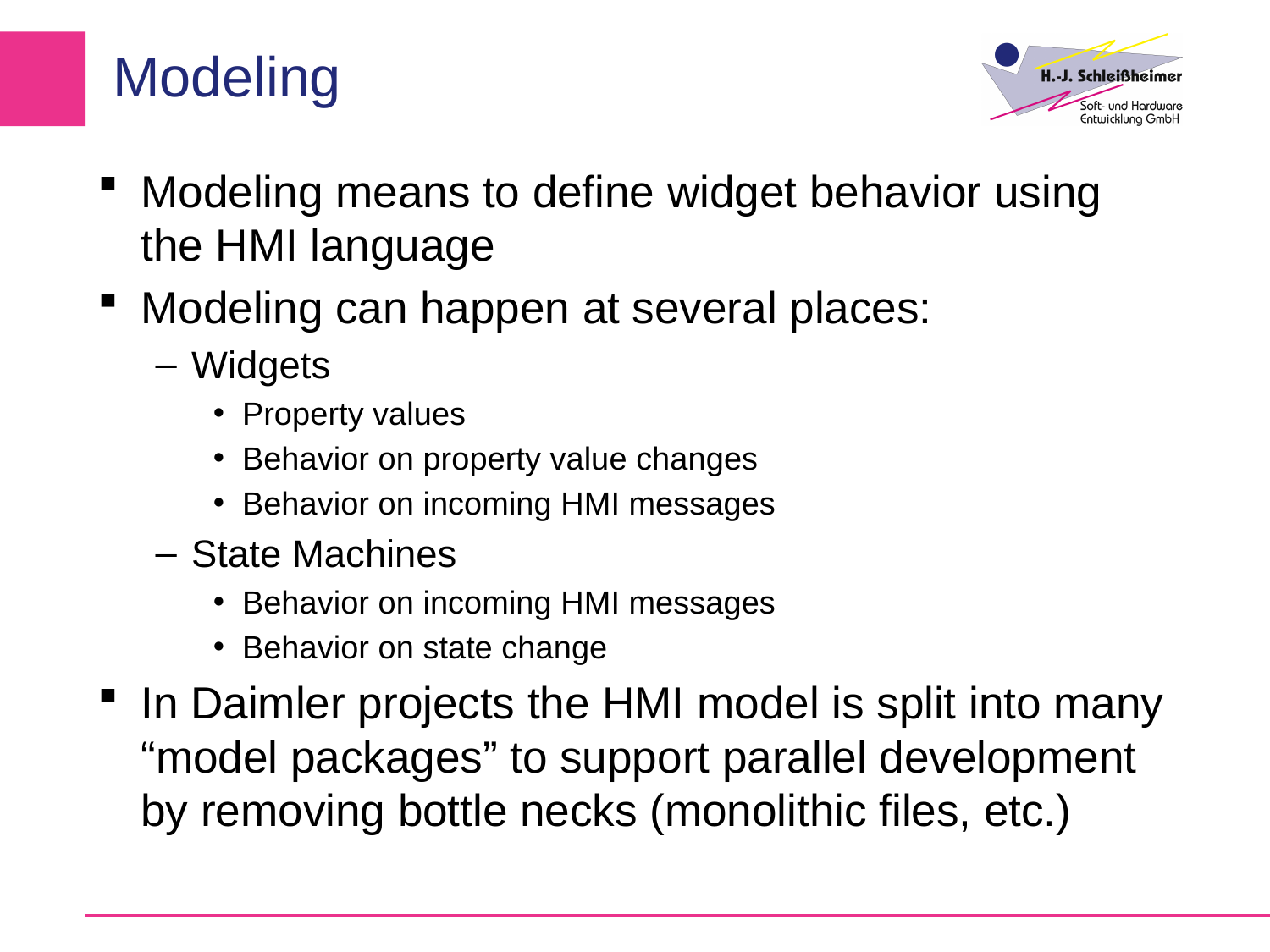

# Modeling
Modeling means to define widget behavior using the HMI language
Modeling can happen at several places:
Widgets
Property values
Behavior on property value changes
Behavior on incoming HMI messages
State Machines
Behavior on incoming HMI messages
Behavior on state change
In Daimler projects the HMI model is split into many “model packages” to support parallel development by removing bottle necks (monolithic files, etc.)